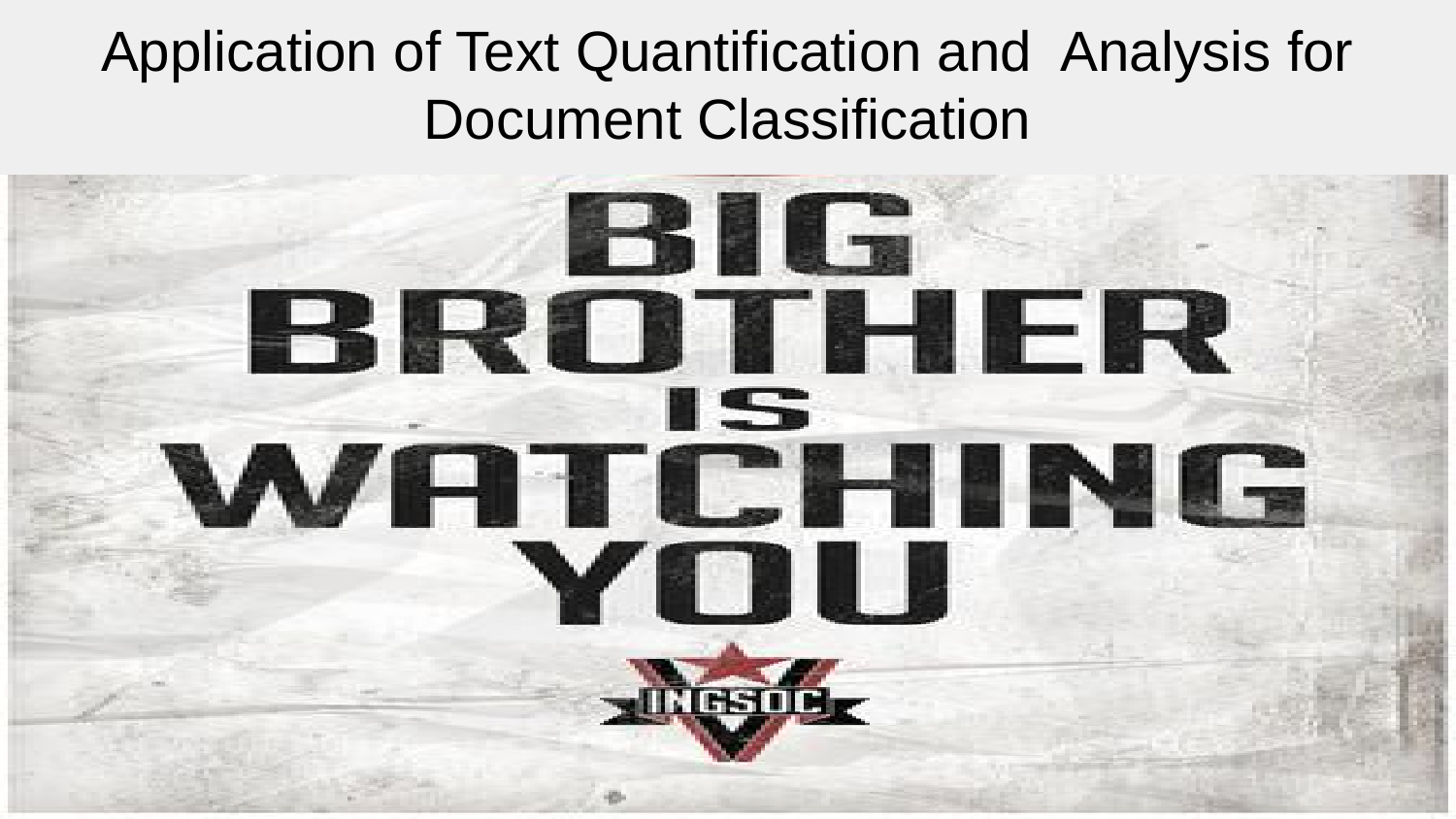

# Application of Text Quantification and  Analysis for Document Classification